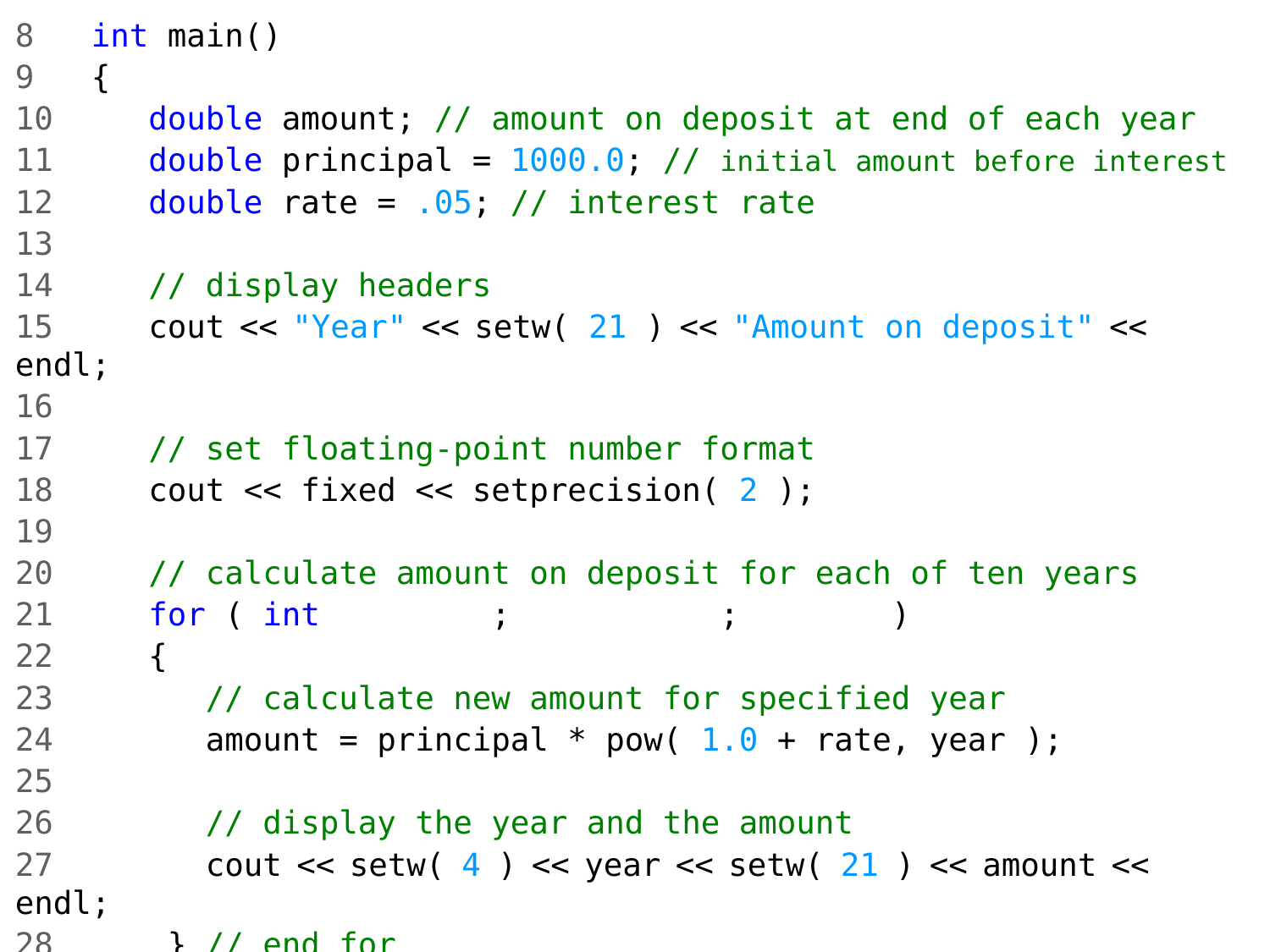

8   int main()
9   {
10     double amount; // amount on deposit at end of each year
11     double principal = 1000.0; // initial amount before interest
12     double rate = .05; // interest rate
13
14     // display headers
15     cout << "Year" << setw( 21 ) << "Amount on deposit" << endl;
16
17     // set floating-point number format
18     cout << fixed << setprecision( 2 );
19
20     // calculate amount on deposit for each of ten years
21     for ( int year = 1; year <= 10; year++ )
22     {
23        // calculate new amount for specified year
24        amount = principal * pow( 1.0 + rate, year );
25
26        // display the year and the amount
27        cout << setw( 4 ) << year << setw( 21 ) << amount << endl;
28      } // end for
29  } // end main